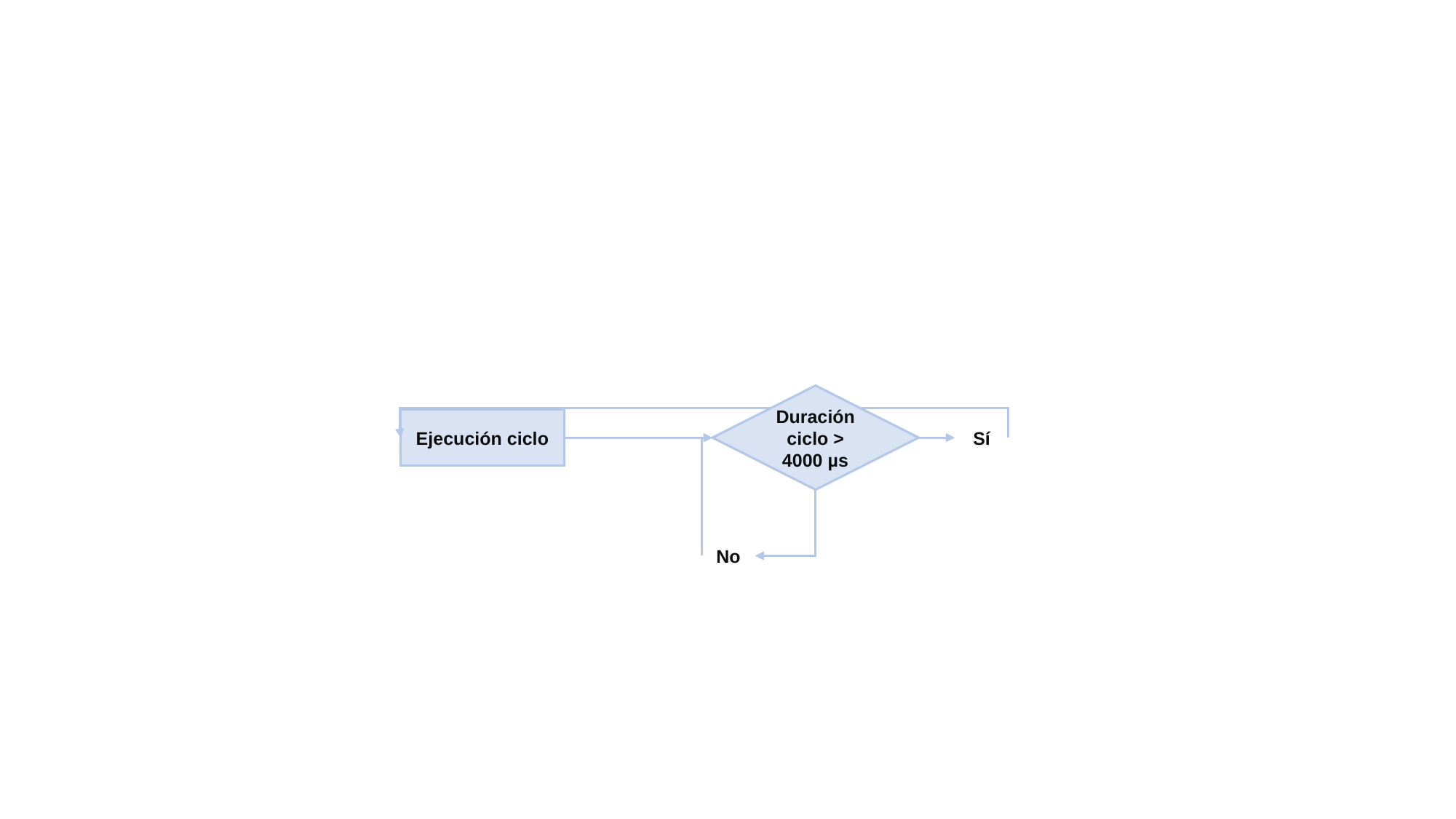

Duración ciclo > 4000 µs
Ejecución ciclo
Sí
No